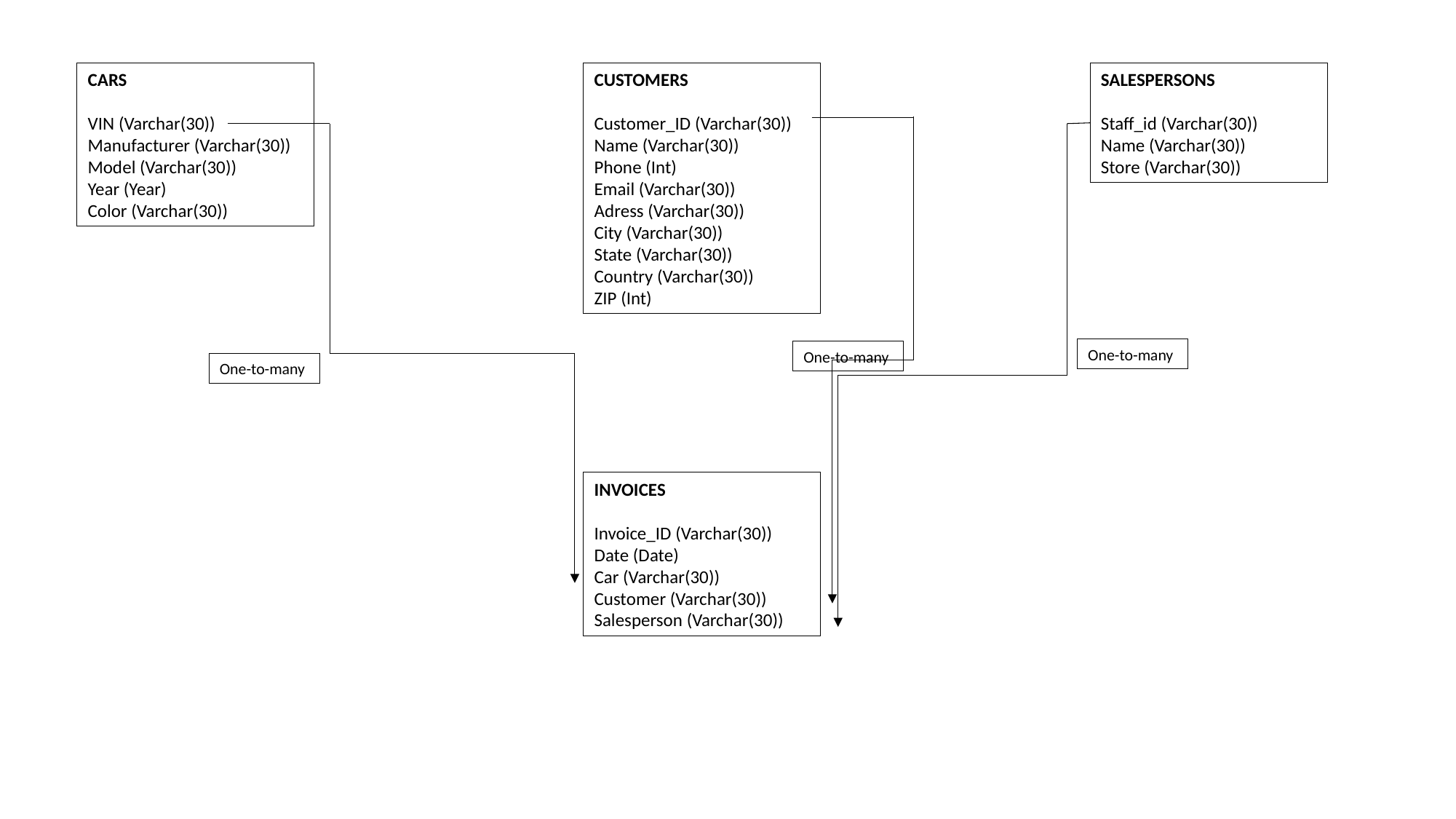

CARS

VIN (Varchar(30))
Manufacturer (Varchar(30))
Model (Varchar(30))
Year (Year)
Color (Varchar(30))
CUSTOMERS

Customer_ID (Varchar(30))
Name (Varchar(30))
Phone (Int)
Email (Varchar(30))
Adress (Varchar(30))
City (Varchar(30))
State (Varchar(30))
Country (Varchar(30))
ZIP (Int)
SALESPERSONS

Staff_id (Varchar(30))
Name (Varchar(30))
Store (Varchar(30))
One-to-many
One-to-many
One-to-many
INVOICES

Invoice_ID (Varchar(30))
Date (Date)
Car (Varchar(30))
Customer (Varchar(30))
Salesperson (Varchar(30))